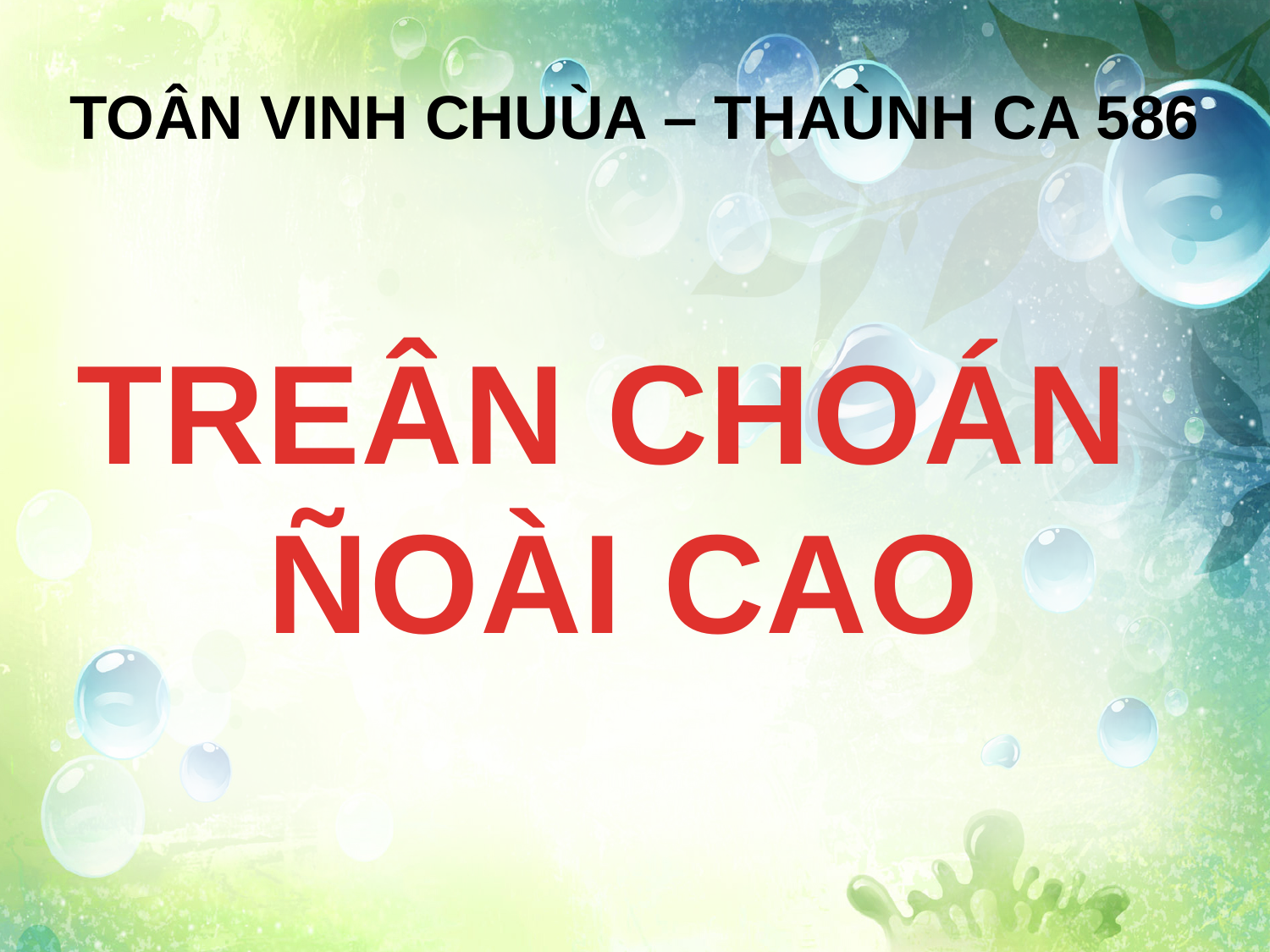

TOÂN VINH CHUÙA – THAÙNH CA 586
TREÂN CHOÁN
ÑOÀI CAO